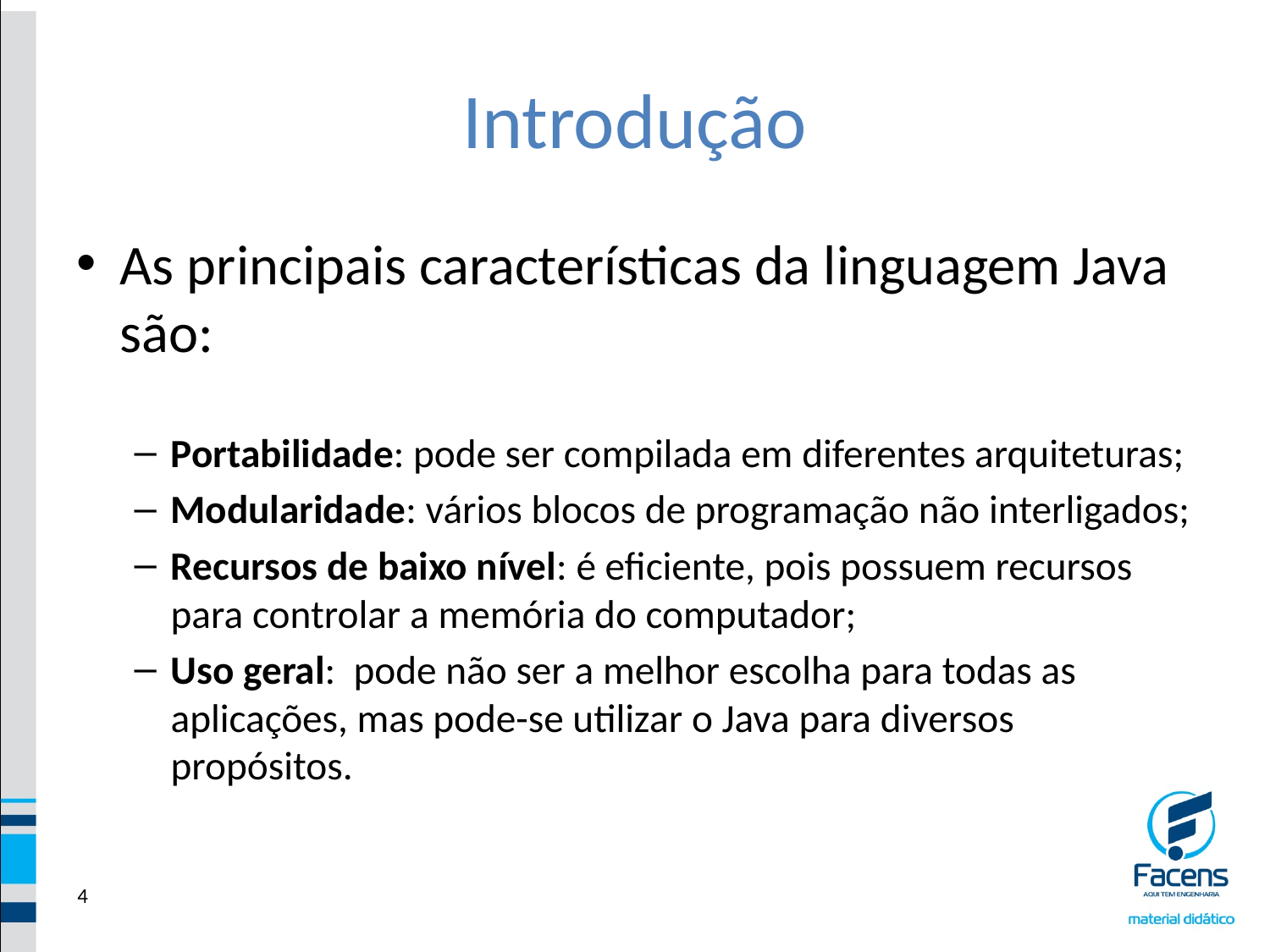

# Introdução
As principais características da linguagem Java são:

Portabilidade: pode ser compilada em diferentes arquiteturas;
Modularidade: vários blocos de programação não interligados;
Recursos de baixo nível: é eficiente, pois possuem recursos para controlar a memória do computador;
Uso geral:  pode não ser a melhor escolha para todas as aplicações, mas pode-se utilizar o Java para diversos propósitos.